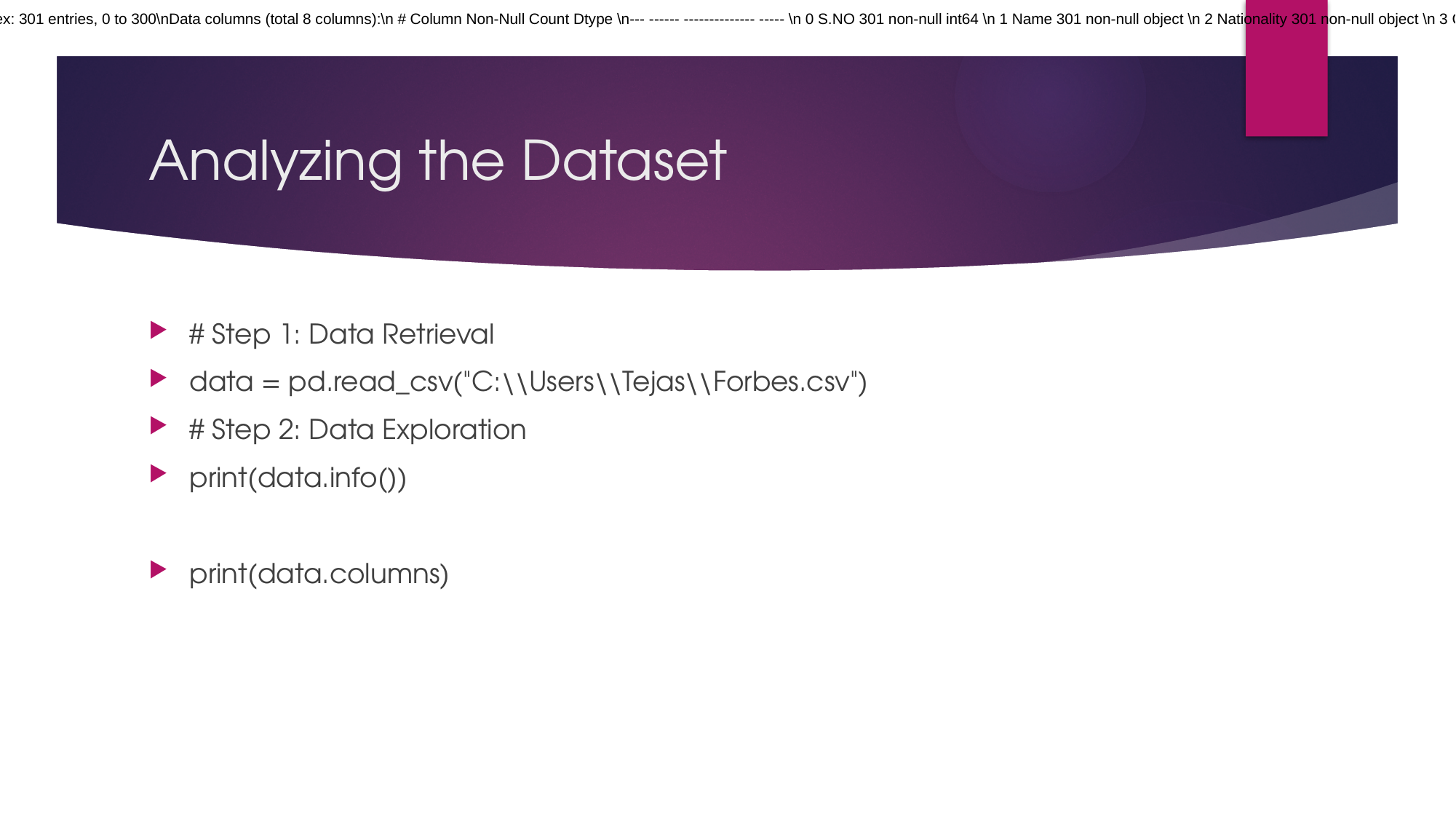

[{"metadata":{"trusted":false},"id":"83097f4f","cell_type":"code","source":"# Step 2: Data Exploration\nprint(data.info())","execution_count":3,"outputs":[{"name":"stdout","output_type":"stream","text":"\nRangeIndex: 301 entries, 0 to 300\nData columns (total 8 columns):\n # Column Non-Null Count Dtype \n--- ------ -------------- ----- \n 0 S.NO 301 non-null int64 \n 1 Name 301 non-null object \n 2 Nationality 301 non-null object \n 3 Current Rank 301 non-null int64 \n 4 Previous Year Rank 277 non-null object \n 5 Sport 301 non-null object \n 6 Year 301 non-null int64 \n 7 earnings ($ million) 301 non-null float64\ndtypes: float64(1), int64(3), object(4)\nmemory usage: 18.9+ KB\nNone\n"}]}]
# Analyzing the Dataset
# Step 1: Data Retrieval
data = pd.read_csv("C:\\Users\\Tejas\\Forbes.csv")
# Step 2: Data Exploration
print(data.info())

print(data.columns)